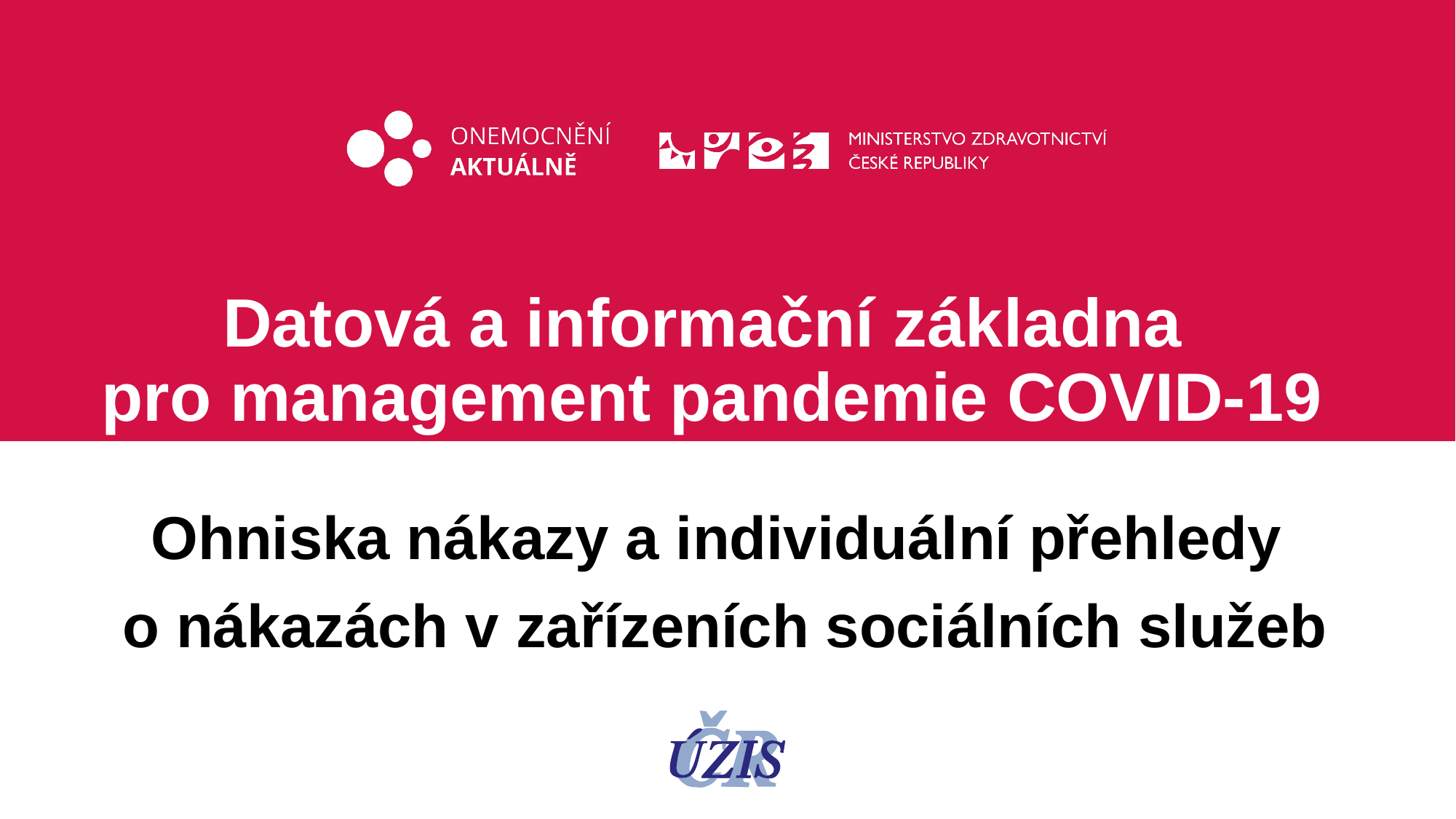

# Datová a informační základna pro management pandemie COVID-19
Ohniska nákazy a individuální přehledy
o nákazách v zařízeních sociálních služeb